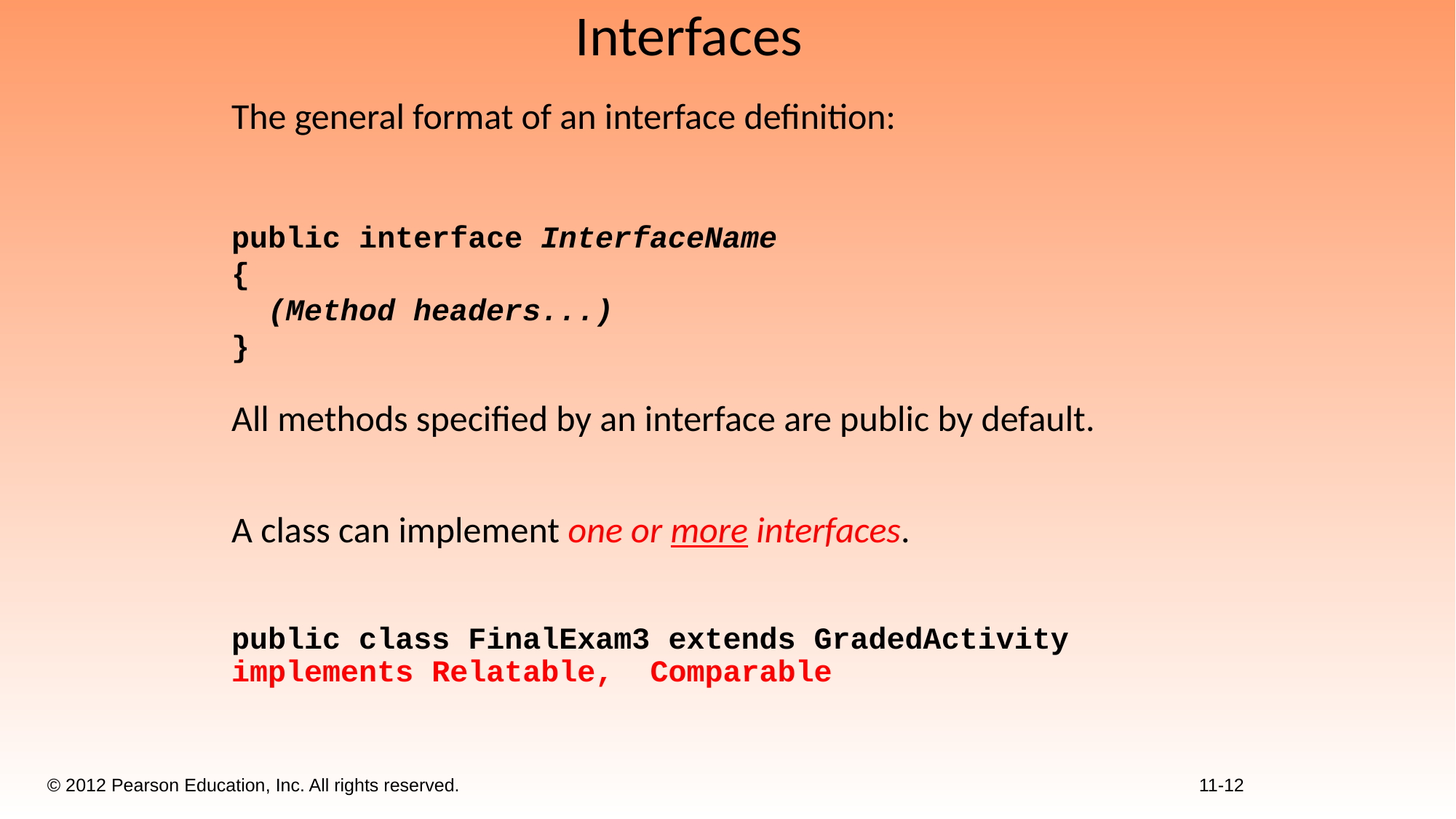

Interfaces
The general format of an interface definition:
public interface InterfaceName
{
  (Method headers...)
}

All methods specified by an interface are public by default.

A class can implement one or more interfaces.

public class FinalExam3 extends GradedActivity implements Relatable,  Comparable
11-12